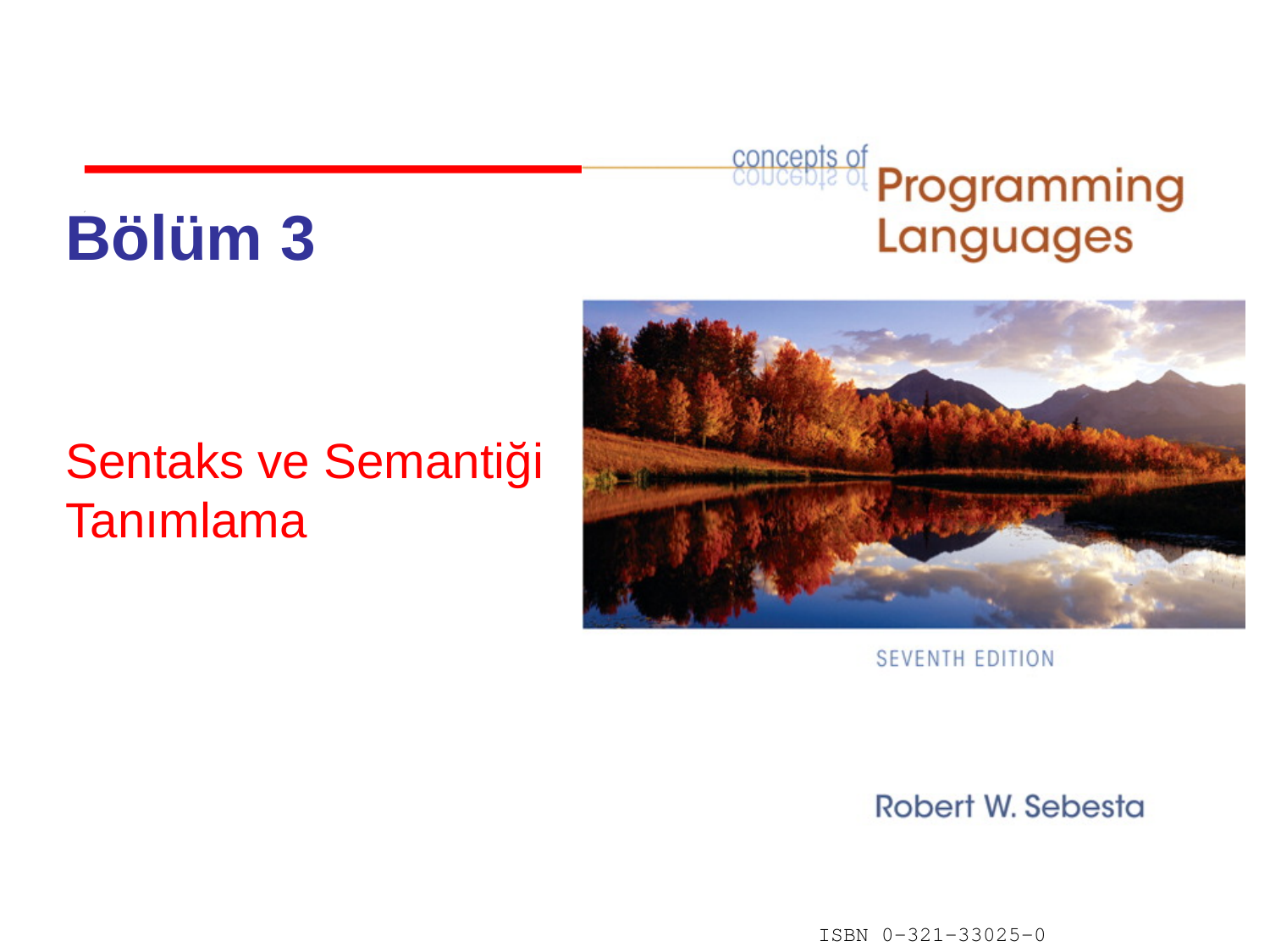

# Bölüm 3
Sentaks ve Semantiği Tanımlama